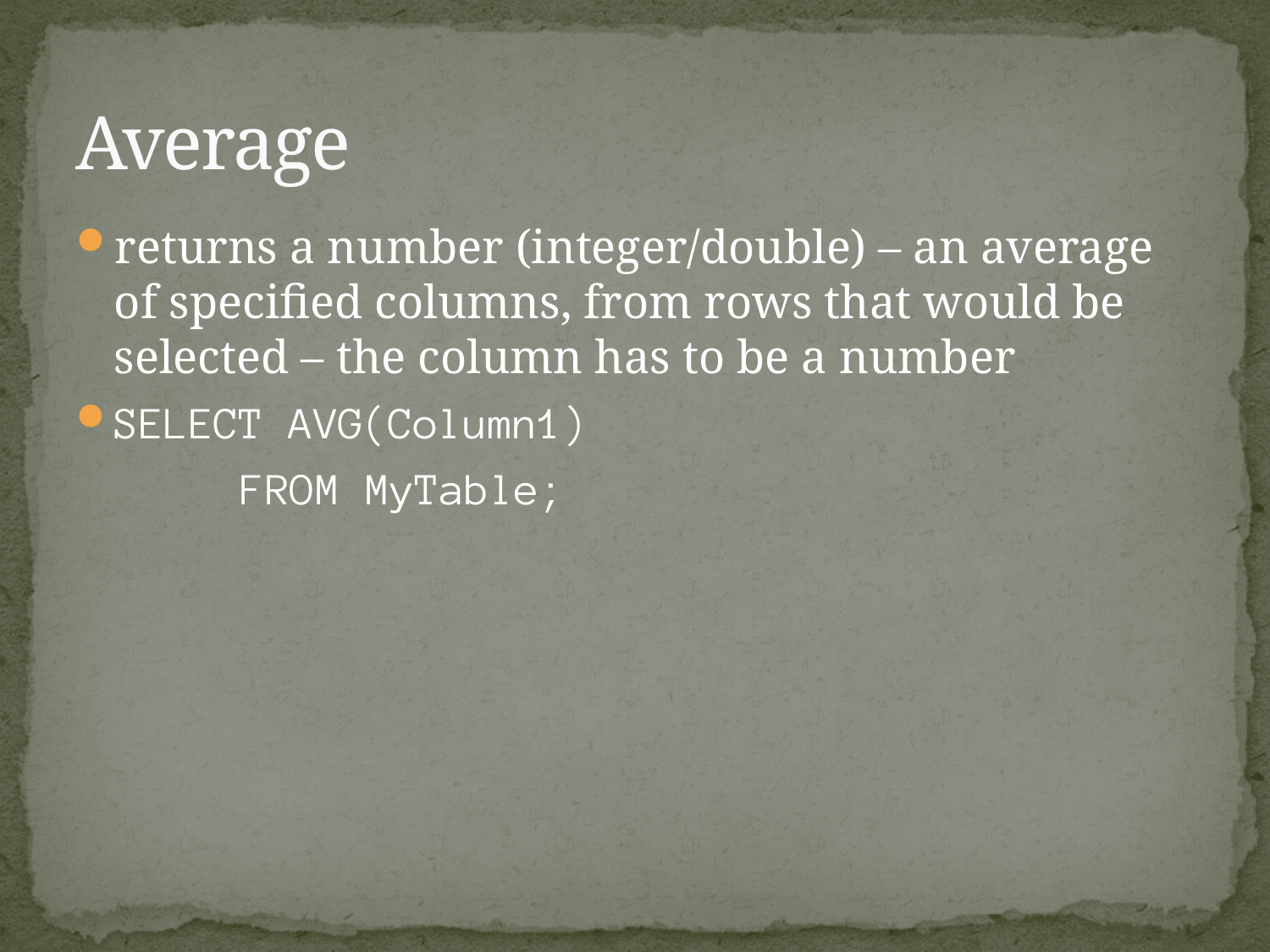

# Average
returns a number (integer/double) – an average of specified columns, from rows that would be selected – the column has to be a number
SELECT AVG(Column1)
		FROM MyTable;